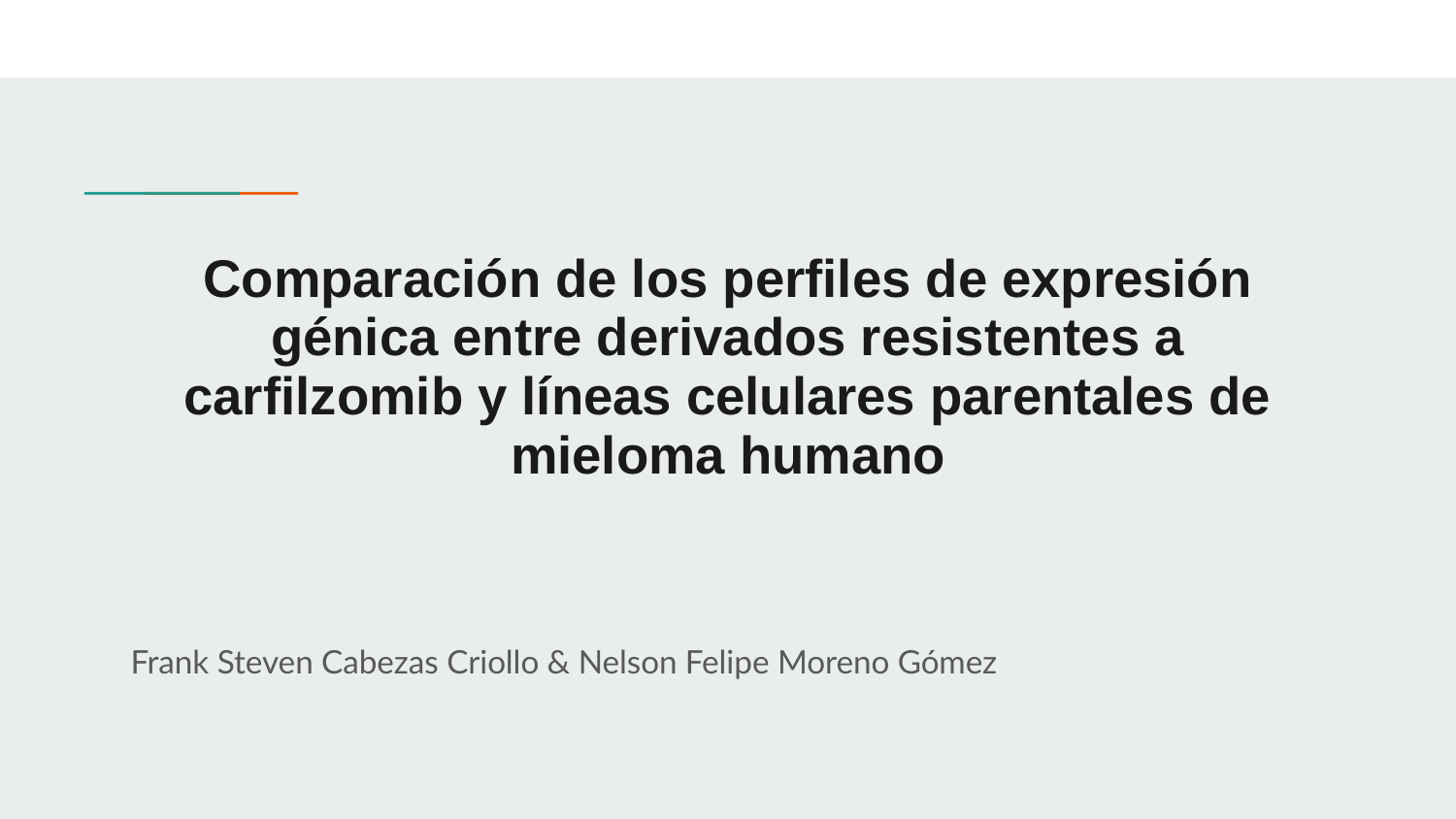

# Comparación de los perfiles de expresión génica entre derivados resistentes a carfilzomib y líneas celulares parentales de mieloma humano
Frank Steven Cabezas Criollo & Nelson Felipe Moreno Gómez